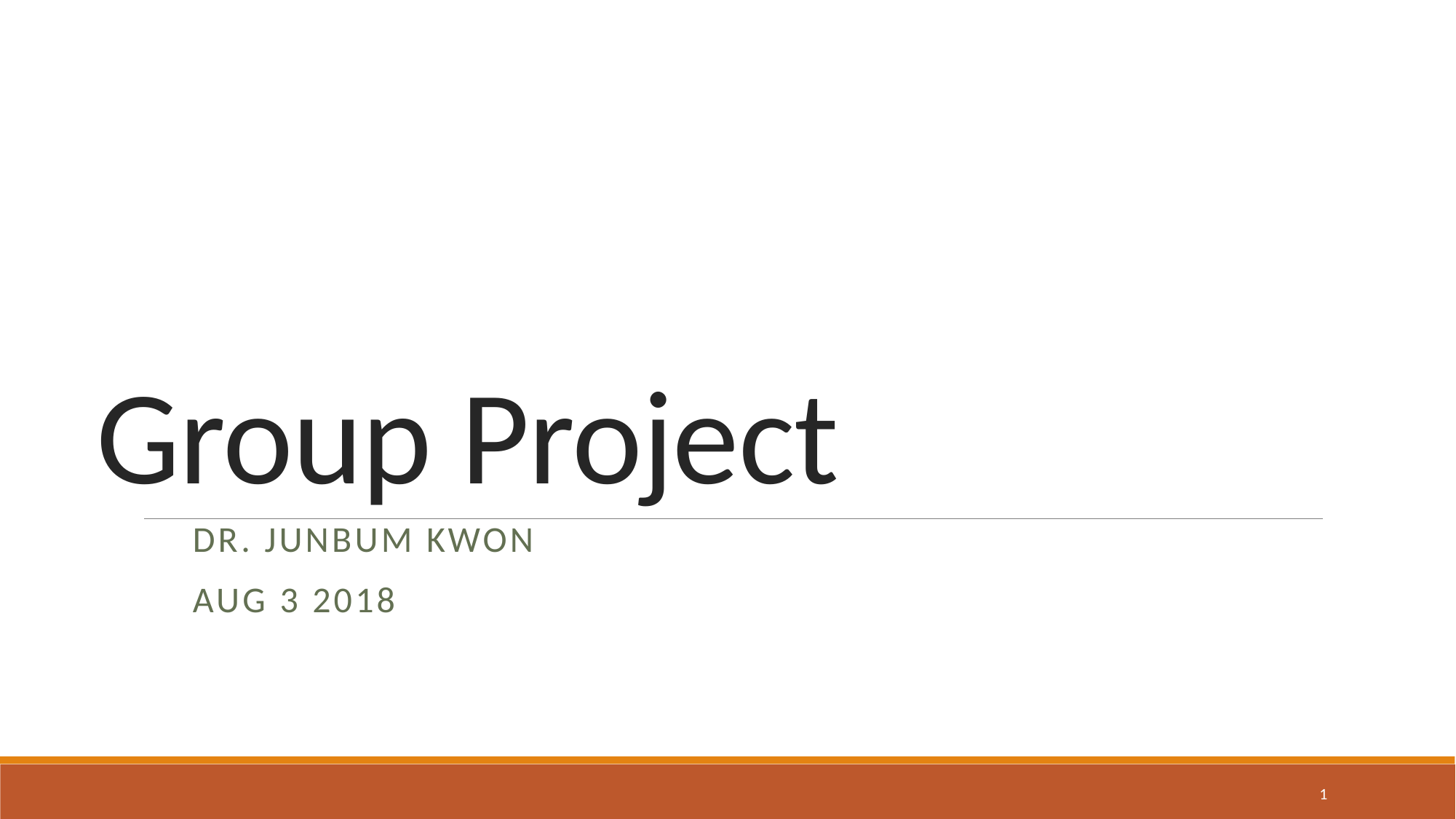

# Group Project
Dr. Junbum Kwon
Aug 3 2018
1